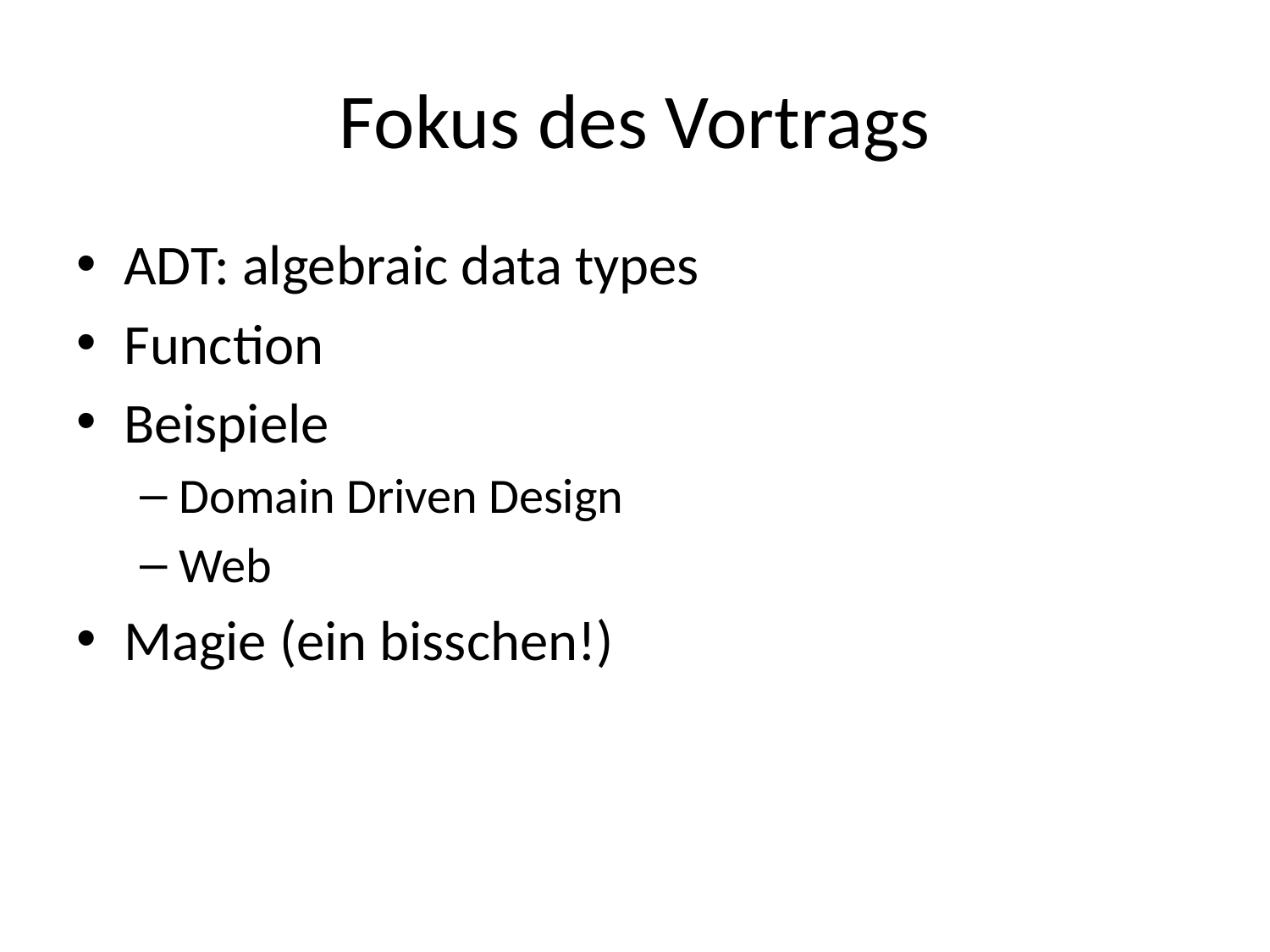

# Fokus des Vortrags
ADT: algebraic data types
Function
Beispiele
Domain Driven Design
Web
Magie (ein bisschen!)